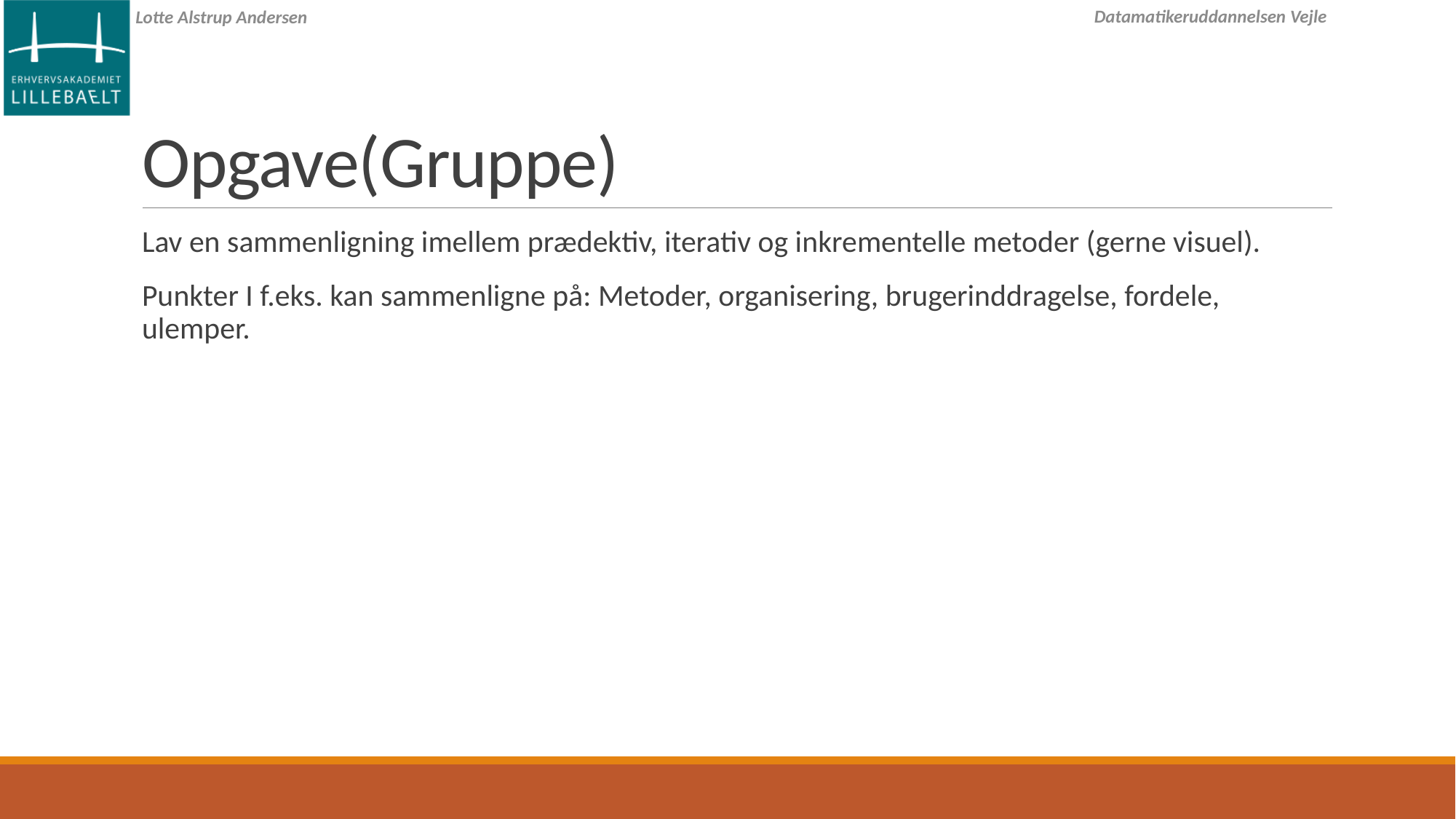

# Opgave(Gruppe)
Lav en sammenligning imellem prædektiv, iterativ og inkrementelle metoder (gerne visuel).
Punkter I f.eks. kan sammenligne på: Metoder, organisering, brugerinddragelse, fordele, ulemper.